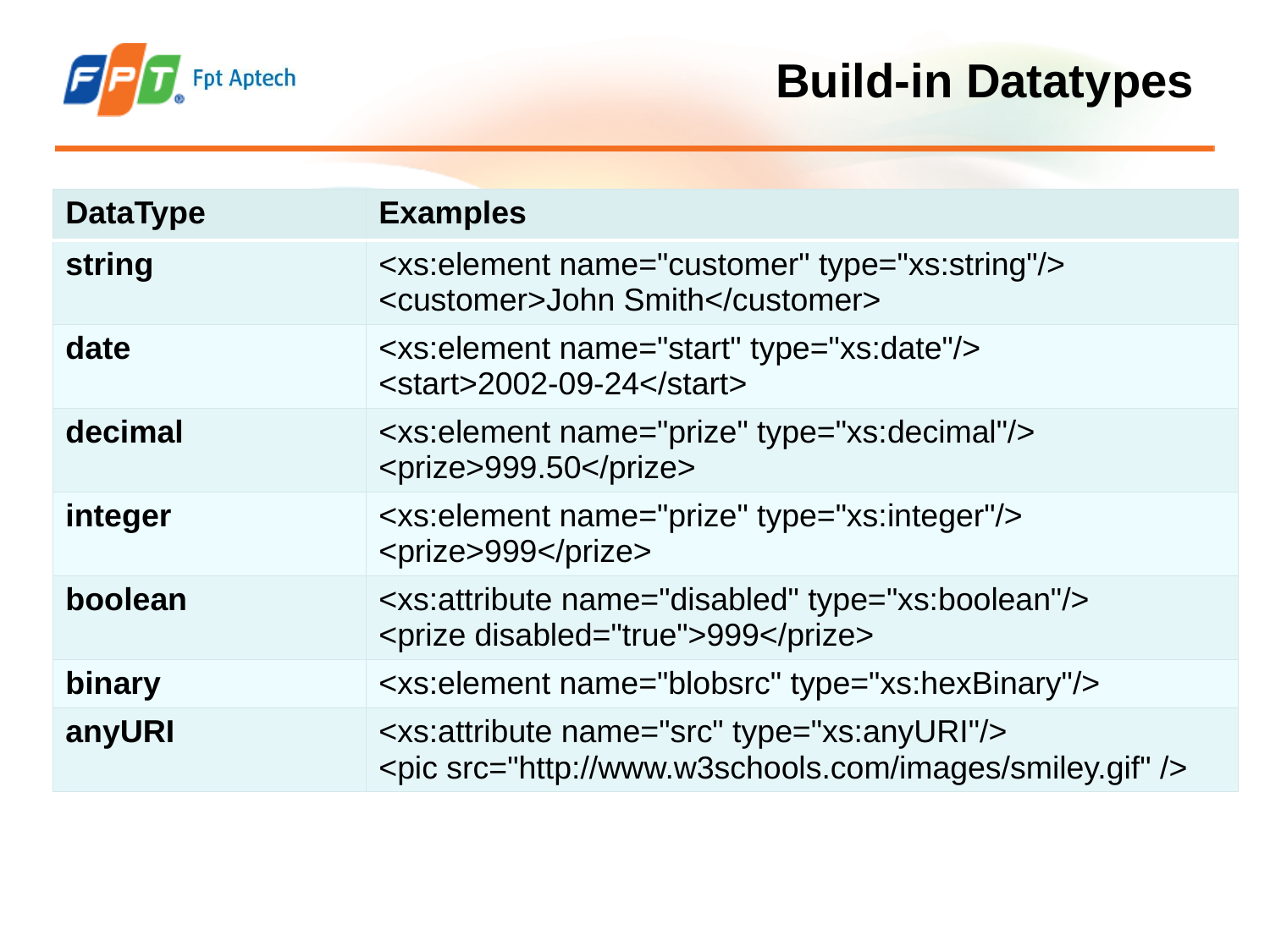

# Build-in Datatypes
| DataType | Examples |
| --- | --- |
| string | <xs:element name="customer" type="xs:string"/> <customer>John Smith</customer> |
| date | <xs:element name="start" type="xs:date"/> <start>2002-09-24</start> |
| decimal | <xs:element name="prize" type="xs:decimal"/> <prize>999.50</prize> |
| integer | <xs:element name="prize" type="xs:integer"/> <prize>999</prize> |
| boolean | <xs:attribute name="disabled" type="xs:boolean"/> <prize disabled="true">999</prize> |
| binary | <xs:element name="blobsrc" type="xs:hexBinary"/> |
| anyURI | <xs:attribute name="src" type="xs:anyURI"/> <pic src="http://www.w3schools.com/images/smiley.gif" /> |